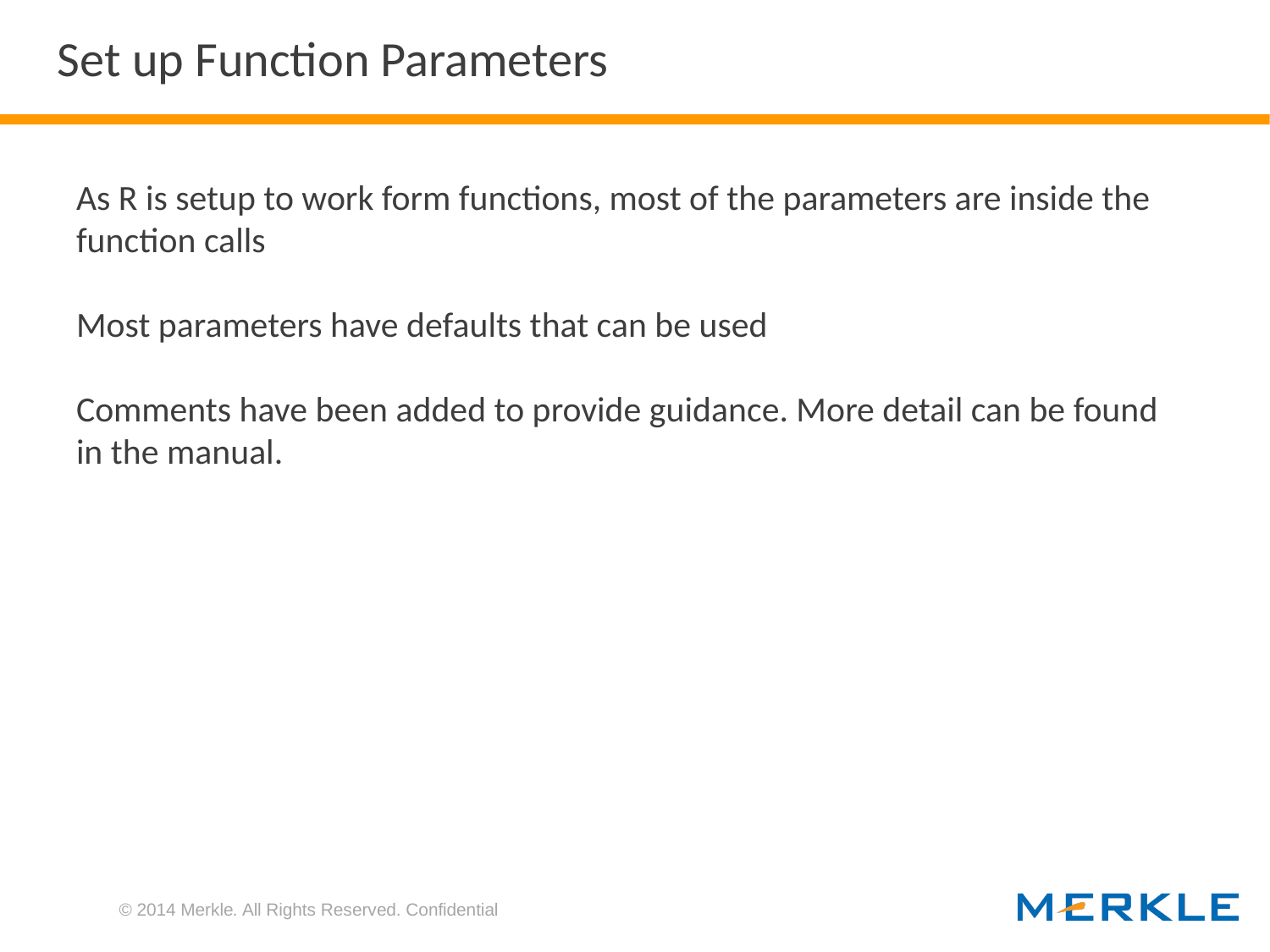

# Set up Function Parameters
As R is setup to work form functions, most of the parameters are inside the function calls
Most parameters have defaults that can be used
Comments have been added to provide guidance. More detail can be found in the manual.